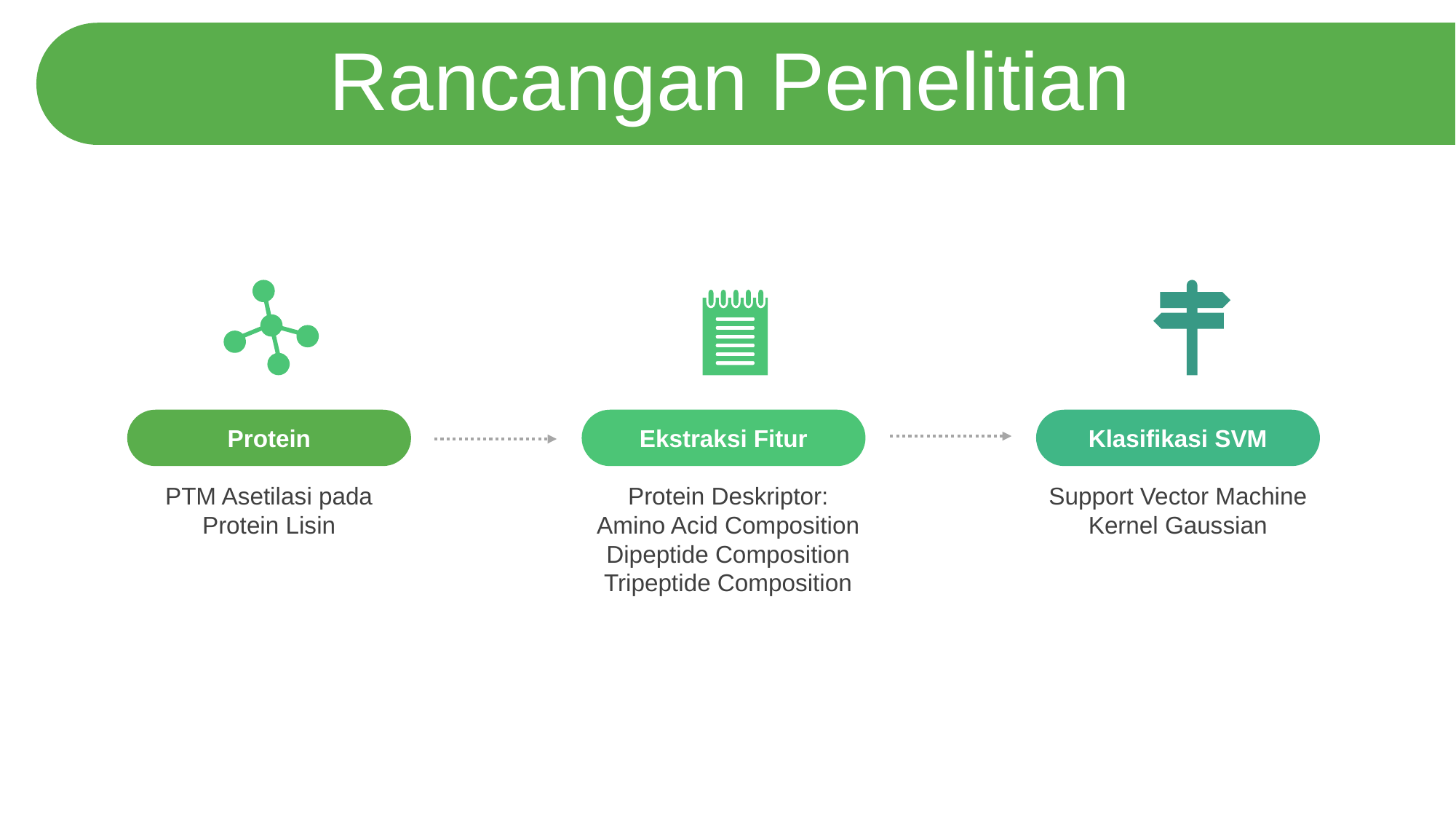

Rancangan Penelitian

Protein
PTM Asetilasi pada Protein Lisin
Ekstraksi Fitur
Protein Deskriptor:
Amino Acid Composition
Dipeptide Composition
Tripeptide Composition
Klasifikasi SVM
Support Vector Machine
Kernel Gaussian